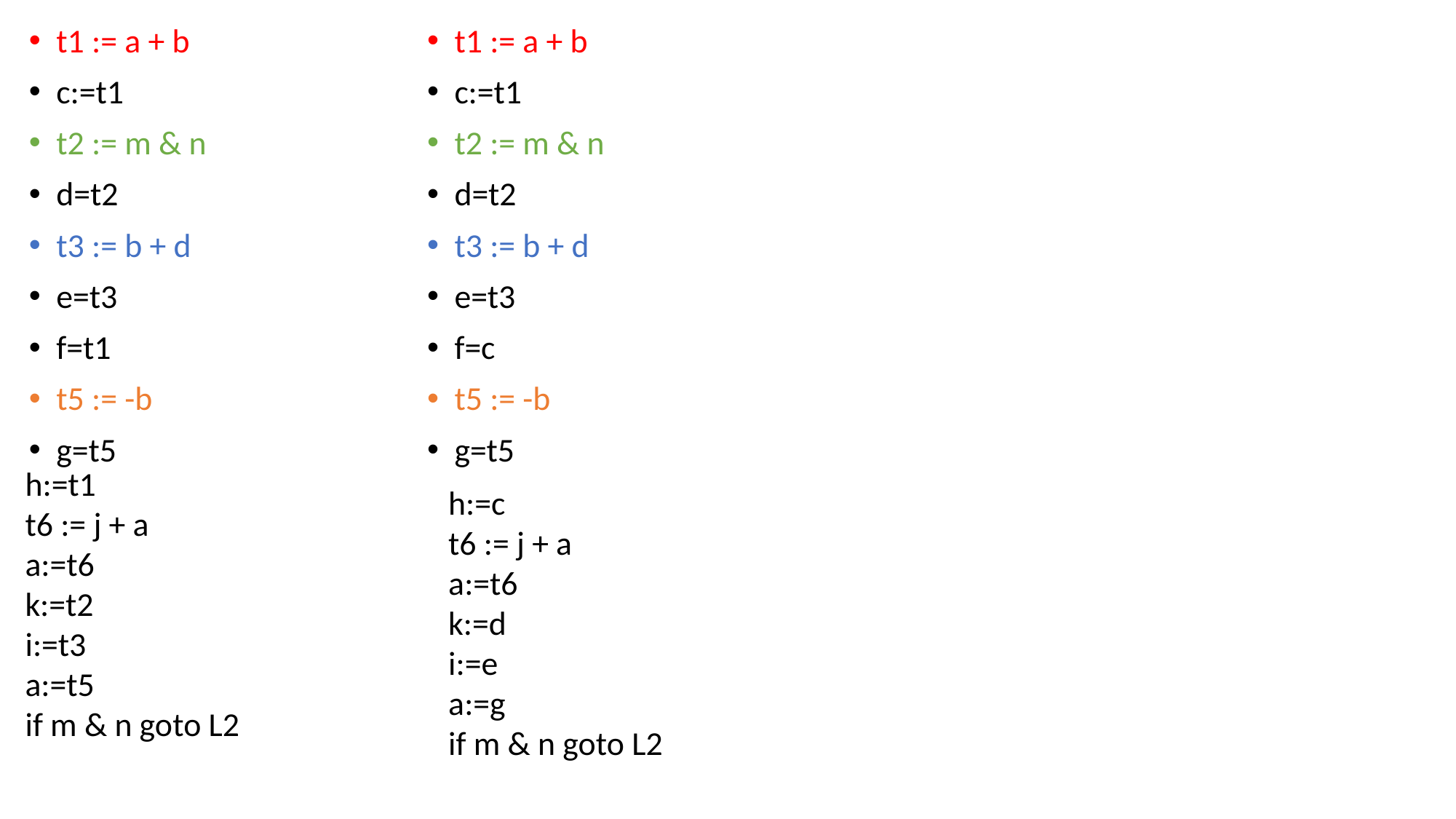

t1 := a + b
c:=t1
t2 := m & n
d=t2
t3 := b + d
e=t3
f=t1
t5 := -b
g=t5

t1 := a + b
c:=t1
t2 := m & n
d=t2
t3 := b + d
e=t3
f=c
t5 := -b
g=t5

h:=t1
t6 := j + a
a:=t6
k:=t2
i:=t3
a:=t5
if m & n goto L2
h:=c
t6 := j + a
a:=t6
k:=d
i:=e
a:=g
if m & n goto L2